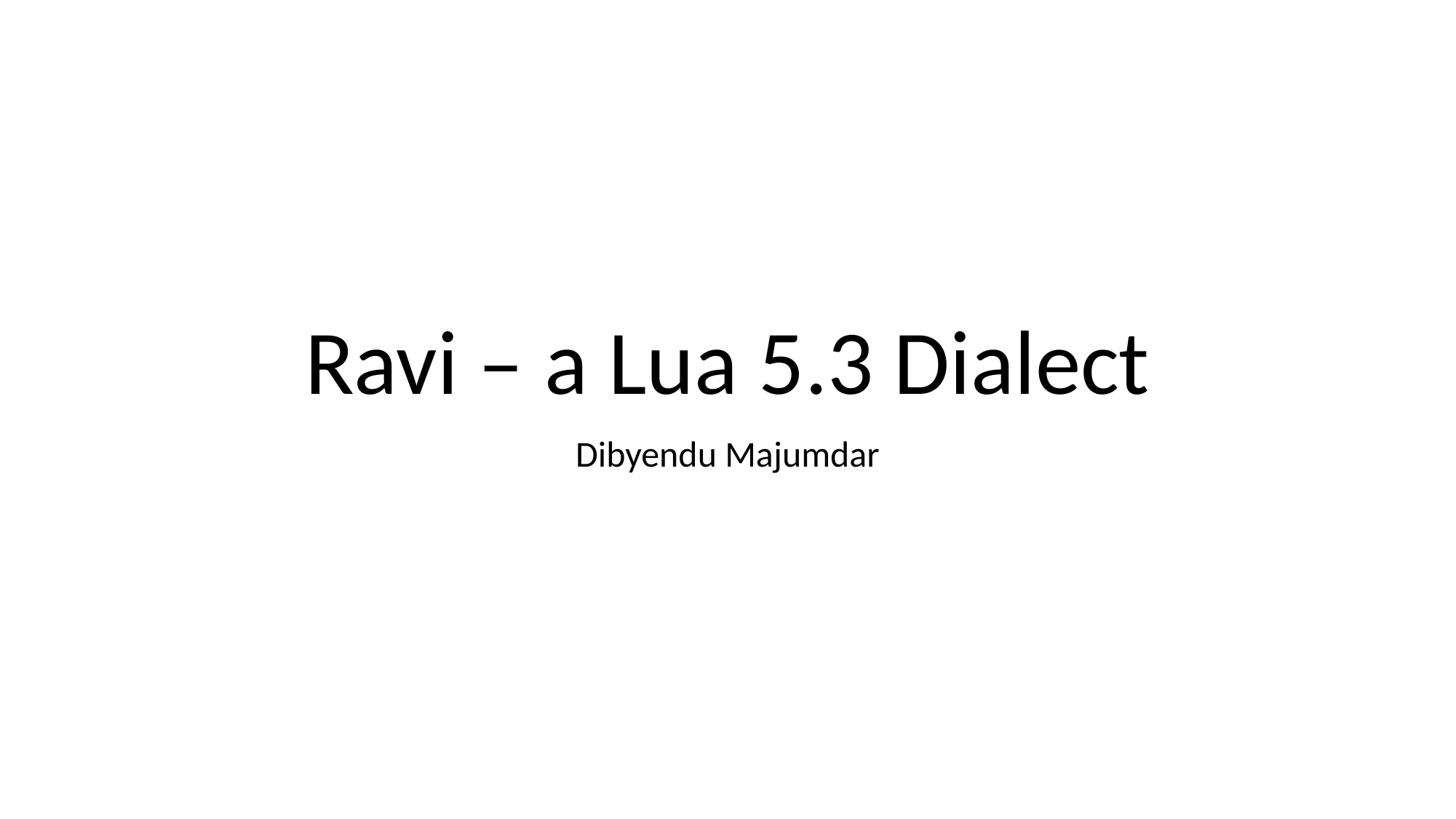

# Ravi – a Lua 5.3 Dialect
Dibyendu Majumdar